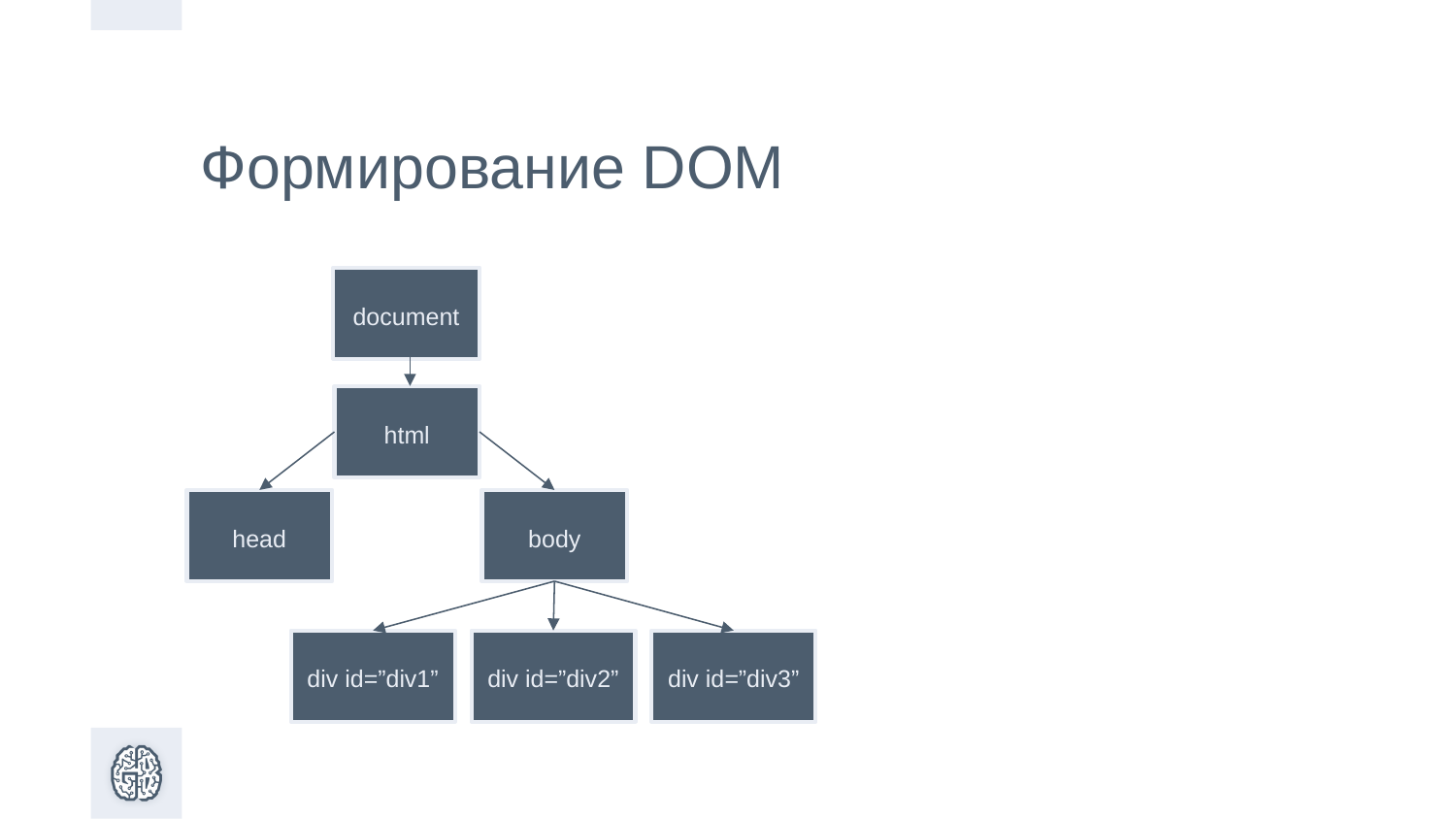

# Формирование DOM
document
html
head
body
div id=”div1”
div id=”div2”
div id=”div3”